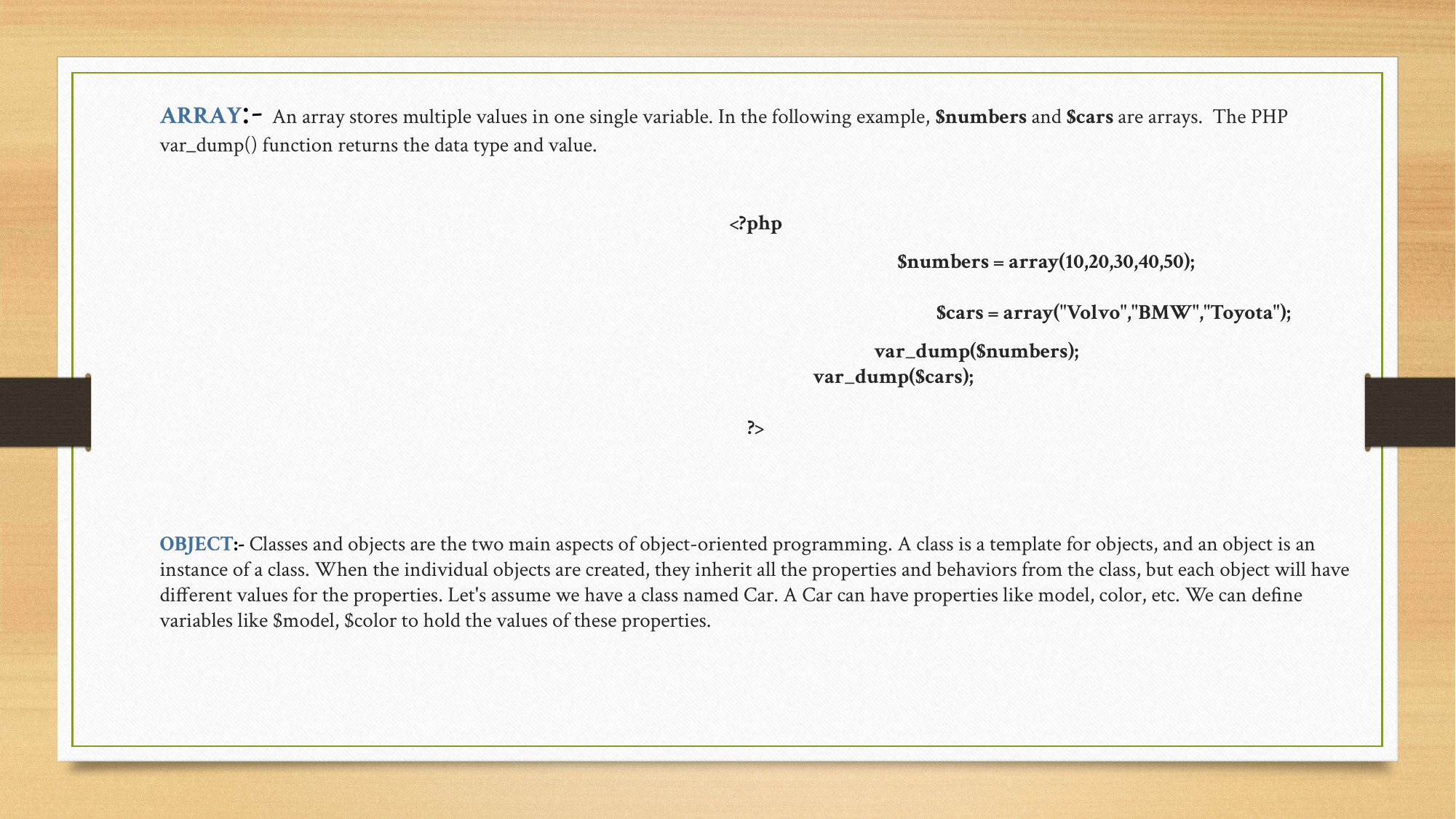

ARRAY:- An array stores multiple values in one single variable. In the following example, $numbers and $cars are arrays.  The PHP var_dump() function returns the data type and value.

<?php
					        $numbers = array(10,20,30,40,50);
						              $cars = array("Volvo","BMW","Toyota");
			 	 var_dump($numbers);
		             var_dump($cars);
?>

OBJECT:- Classes and objects are the two main aspects of object-oriented programming. A class is a template for objects, and an object is an instance of a class. When the individual objects are created, they inherit all the properties and behaviors from the class, but each object will have different values for the properties. Let's assume we have a class named Car. A Car can have properties like model, color, etc. We can define variables like $model, $color to hold the values of these properties.